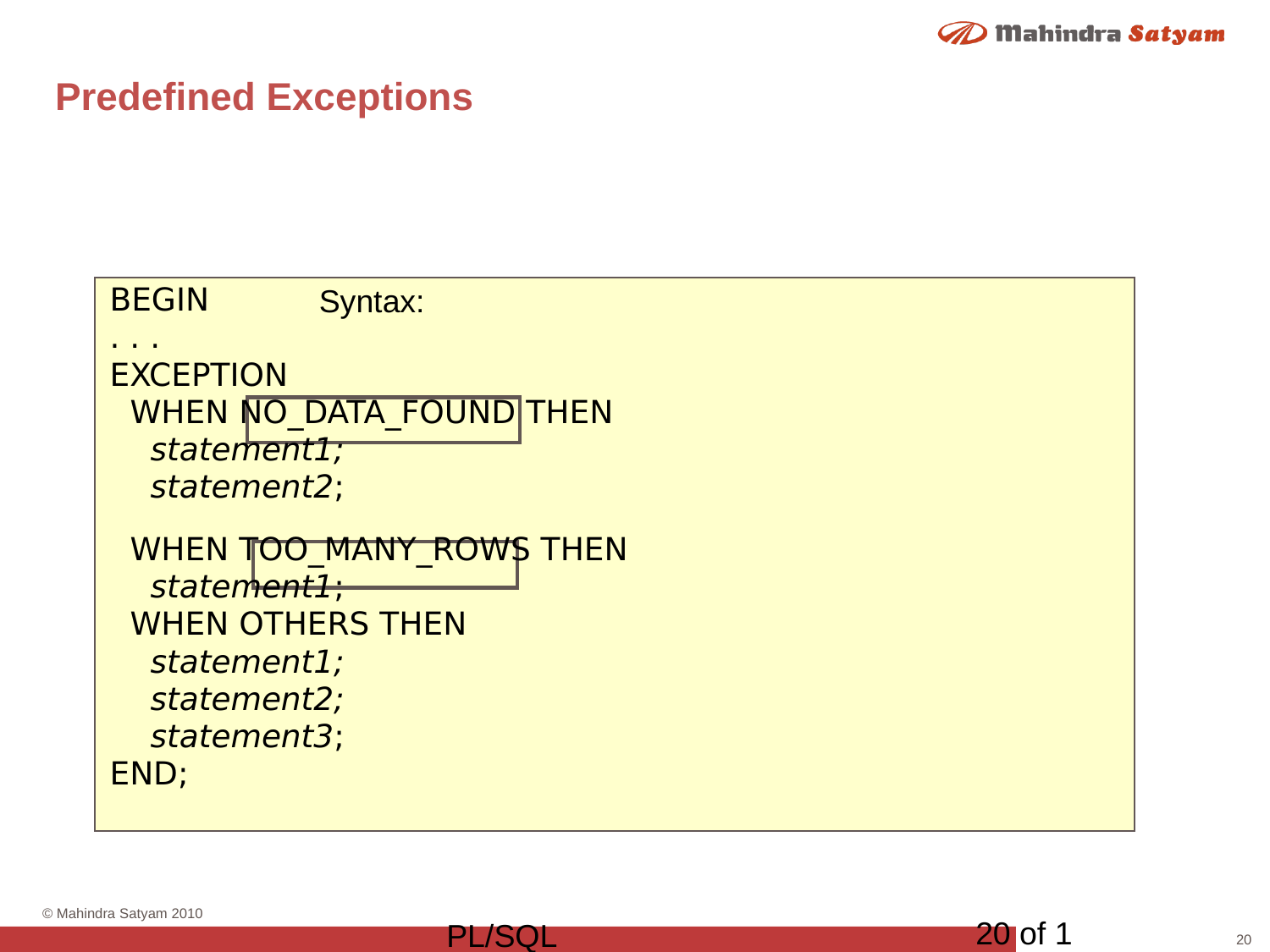

# Predefined Exceptions
Syntax:

BEGIN
. . .
EXCEPTION
  WHEN NO_DATA_FOUND THEN
    statement1;
    statement2;
  WHEN TOO_MANY_ROWS THEN
    statement1;
  WHEN OTHERS THEN
    statement1;
    statement2;
    statement3;
END;

20 of 1
PL/SQL